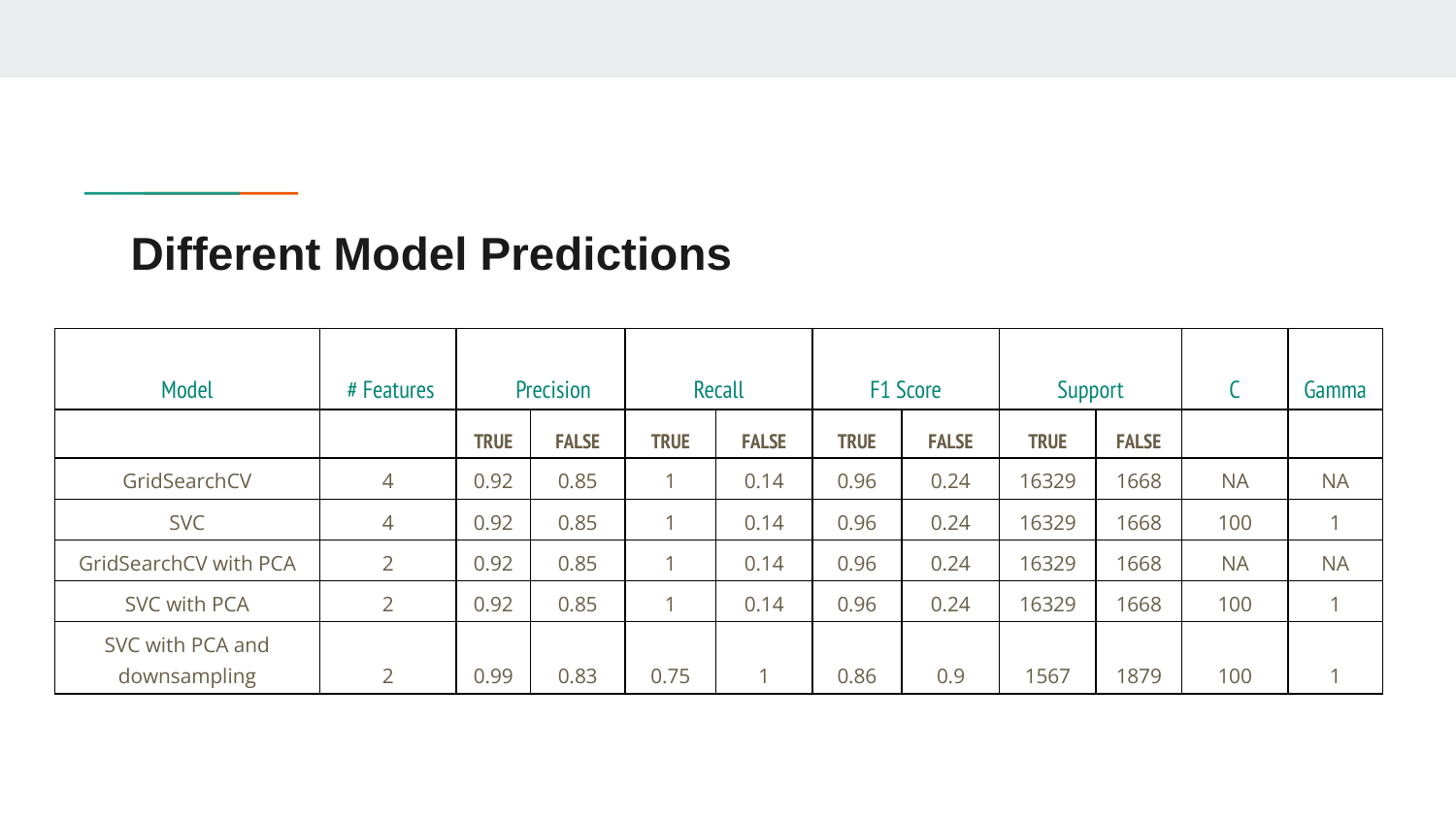

# Different Model Predictions
| Model | # Features | Precision |  | Recall |  | F1 Score |  | Support |  | C | Gamma |
| --- | --- | --- | --- | --- | --- | --- | --- | --- | --- | --- | --- |
|  |  | TRUE | FALSE | TRUE | FALSE | TRUE | FALSE | TRUE | FALSE |  |  |
| GridSearchCV | 4 | 0.92 | 0.85 | 1 | 0.14 | 0.96 | 0.24 | 16329 | 1668 | NA | NA |
| SVC | 4 | 0.92 | 0.85 | 1 | 0.14 | 0.96 | 0.24 | 16329 | 1668 | 100 | 1 |
| GridSearchCV with PCA | 2 | 0.92 | 0.85 | 1 | 0.14 | 0.96 | 0.24 | 16329 | 1668 | NA | NA |
| SVC with PCA | 2 | 0.92 | 0.85 | 1 | 0.14 | 0.96 | 0.24 | 16329 | 1668 | 100 | 1 |
| SVC with PCA and downsampling | 2 | 0.99 | 0.83 | 0.75 | 1 | 0.86 | 0.9 | 1567 | 1879 | 100 | 1 |